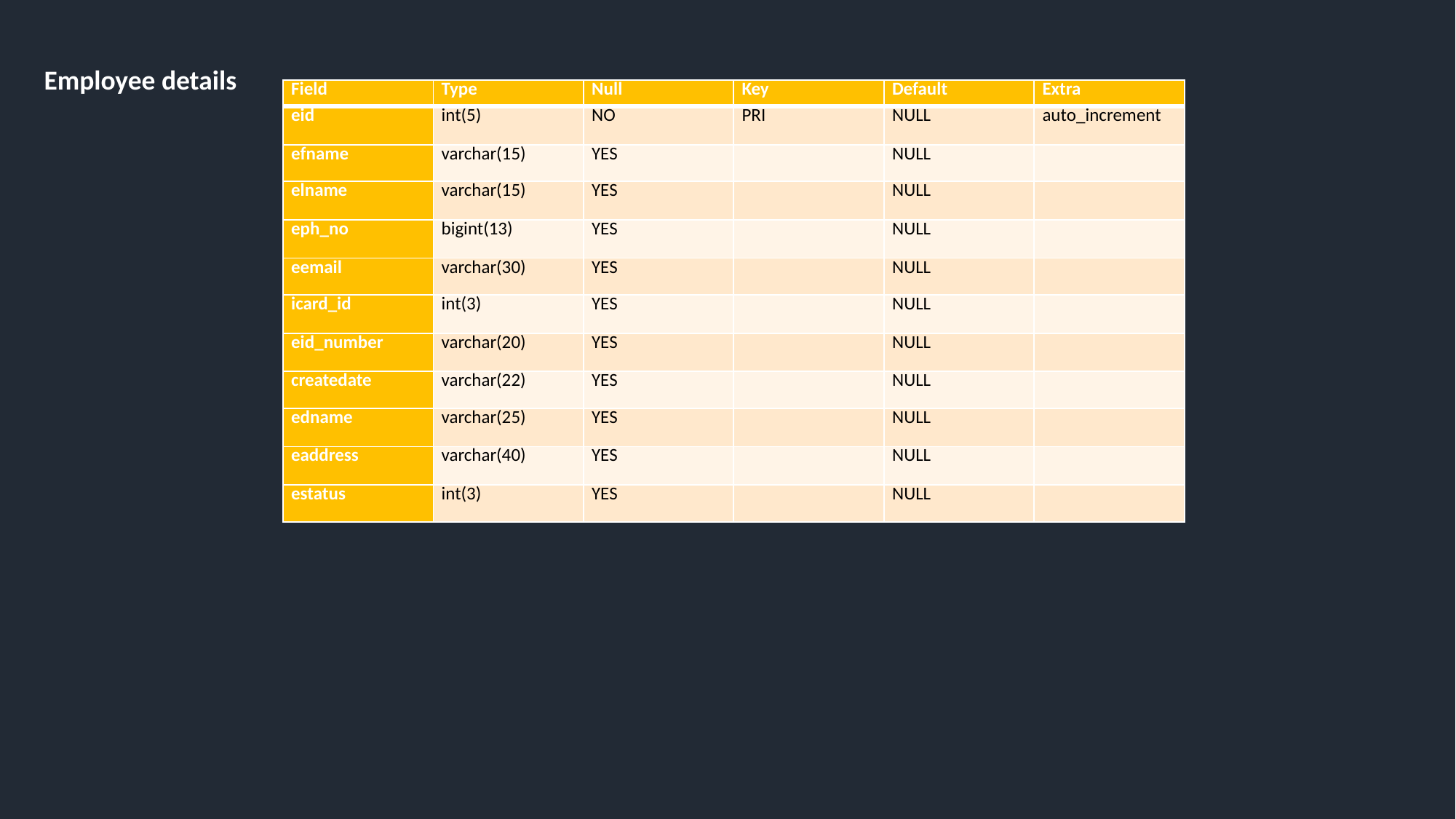

Employee details
| Field | Type | Null | Key | Default | Extra |
| --- | --- | --- | --- | --- | --- |
| eid | int(5) | NO | PRI | NULL | auto\_increment |
| efname | varchar(15) | YES |  | NULL |  |
| elname | varchar(15) | YES |  | NULL |  |
| eph\_no | bigint(13) | YES |  | NULL |  |
| eemail | varchar(30) | YES |  | NULL |  |
| icard\_id | int(3) | YES |  | NULL |  |
| eid\_number | varchar(20) | YES |  | NULL |  |
| createdate | varchar(22) | YES |  | NULL |  |
| edname | varchar(25) | YES |  | NULL |  |
| eaddress | varchar(40) | YES |  | NULL |  |
| estatus | int(3) | YES |  | NULL |  |